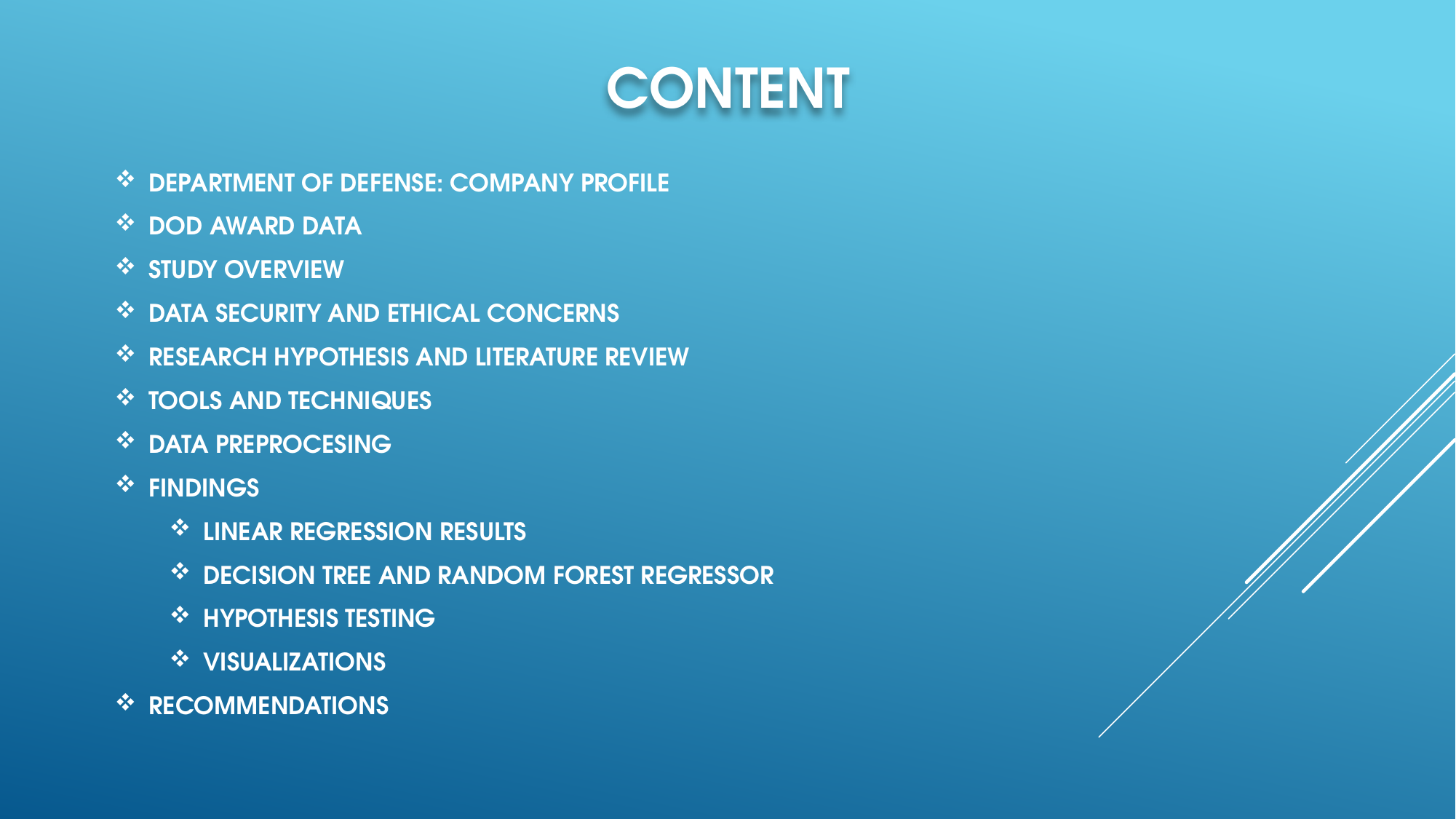

# content
Department of Defense: Company profile
DoD award data
Study overview
Data security and ethical concerns
Research hypothesis and literature review
Tools and techniques
DATA PREPROCESING
Findings
linear regression results
decision tree and random forest regressor
hypothesis testing
visualizations
recommendations